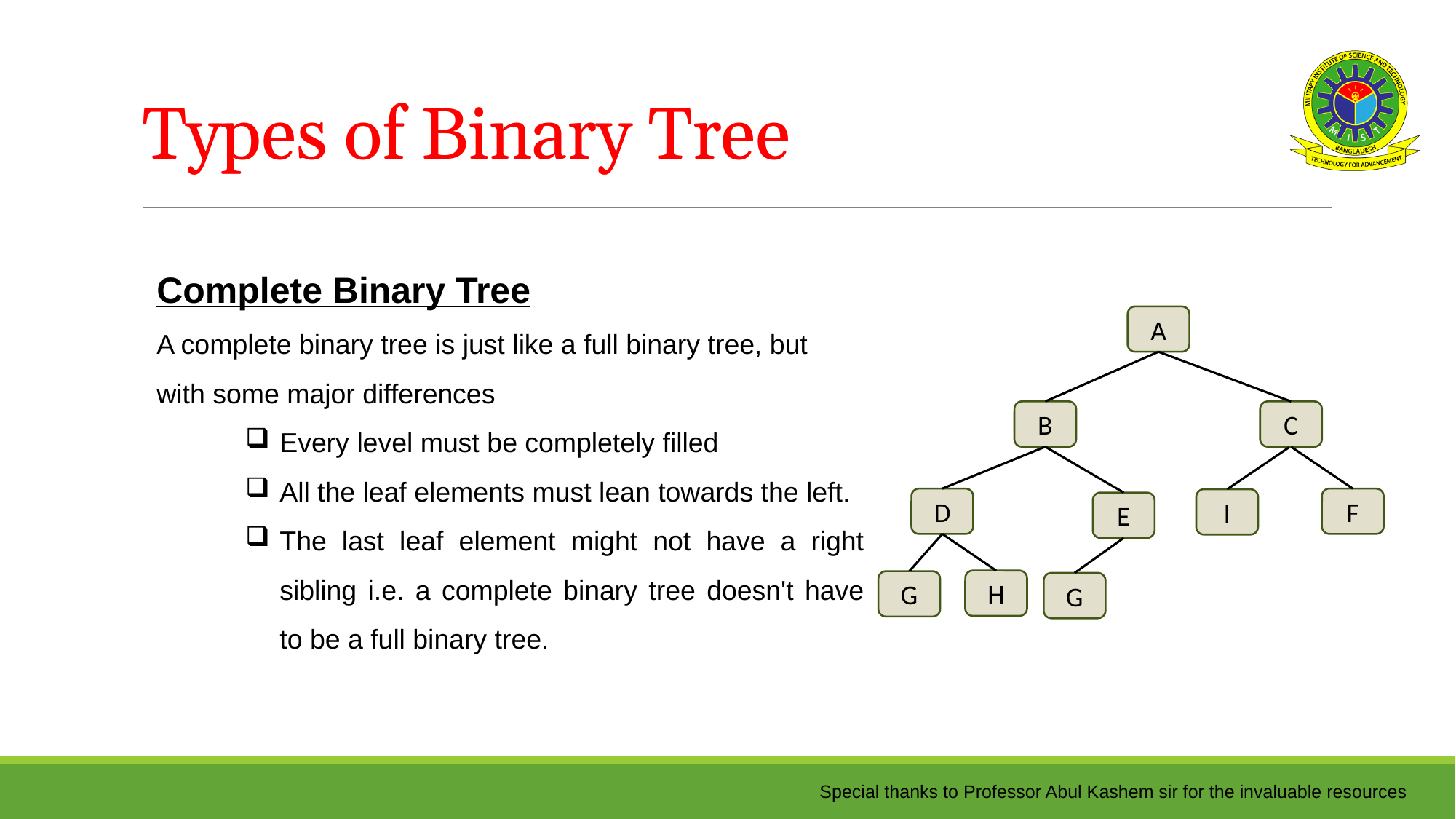

# Types of Binary Tree
Complete Binary Tree
A complete binary tree is just like a full binary tree, but with some major differences
Every level must be completely filled
All the leaf elements must lean towards the left.
The last leaf element might not have a right sibling i.e. a complete binary tree doesn't have to be a full binary tree.

A
B
C
D
F
I
E
H
G
G
Special thanks to Professor Abul Kashem sir for the invaluable resources